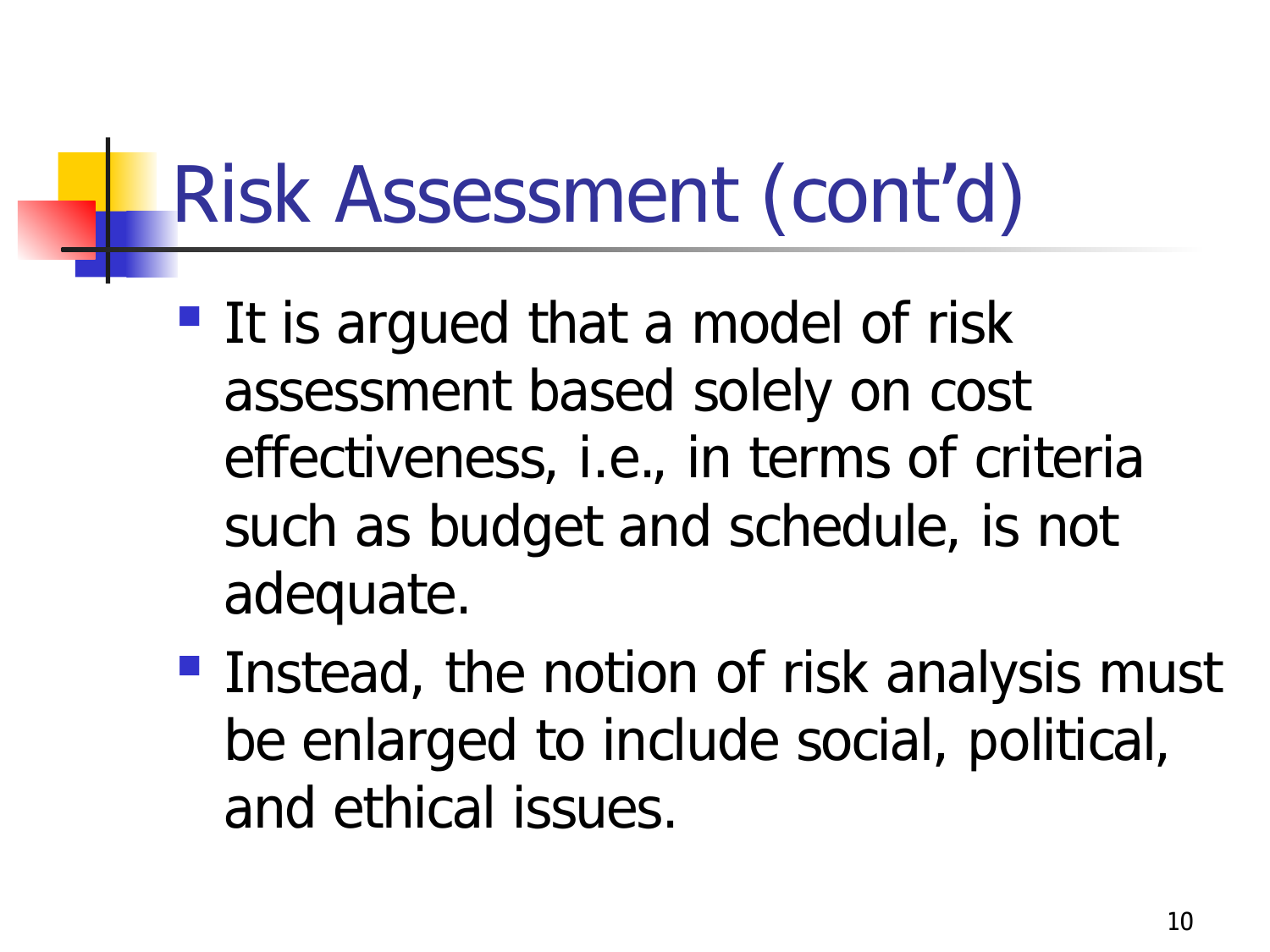

# Risk Assessment (cont’d)
It is argued that a model of risk assessment based solely on cost effectiveness, i.e., in terms of criteria such as budget and schedule, is not adequate.
Instead, the notion of risk analysis must be enlarged to include social, political, and ethical issues.
10